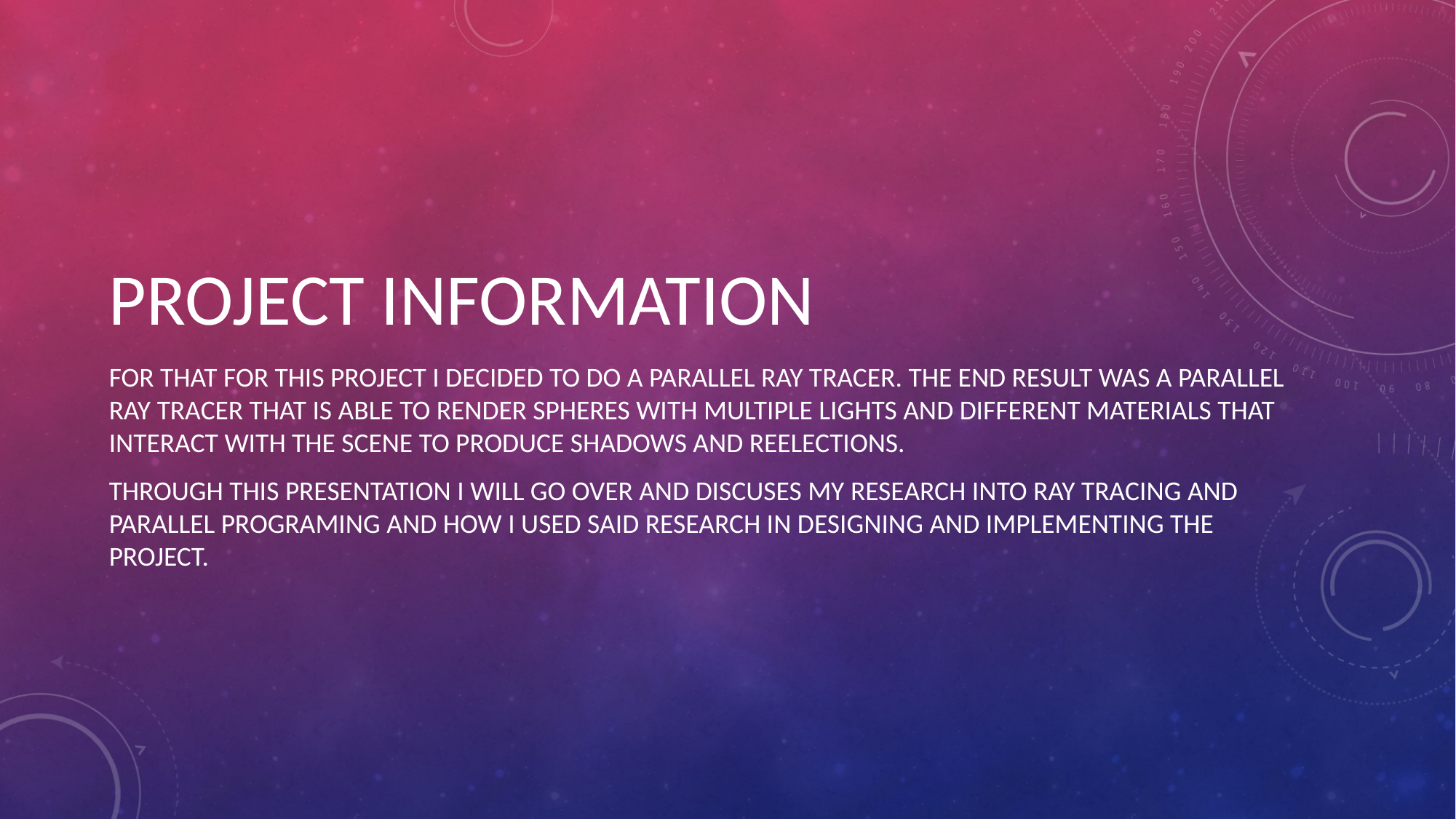

# Project Information
For that for this project I decided To do a Parallel Ray Tracer. The end result was a parallel ray tracer that is able to render spheres with multiple lights and different materials that interact with the scene to produce shadows and reelections.
Through this Presentation I will go over and Discuses my research into ray tracing and parallel programing and how I used said research in Designing and implementing the project.